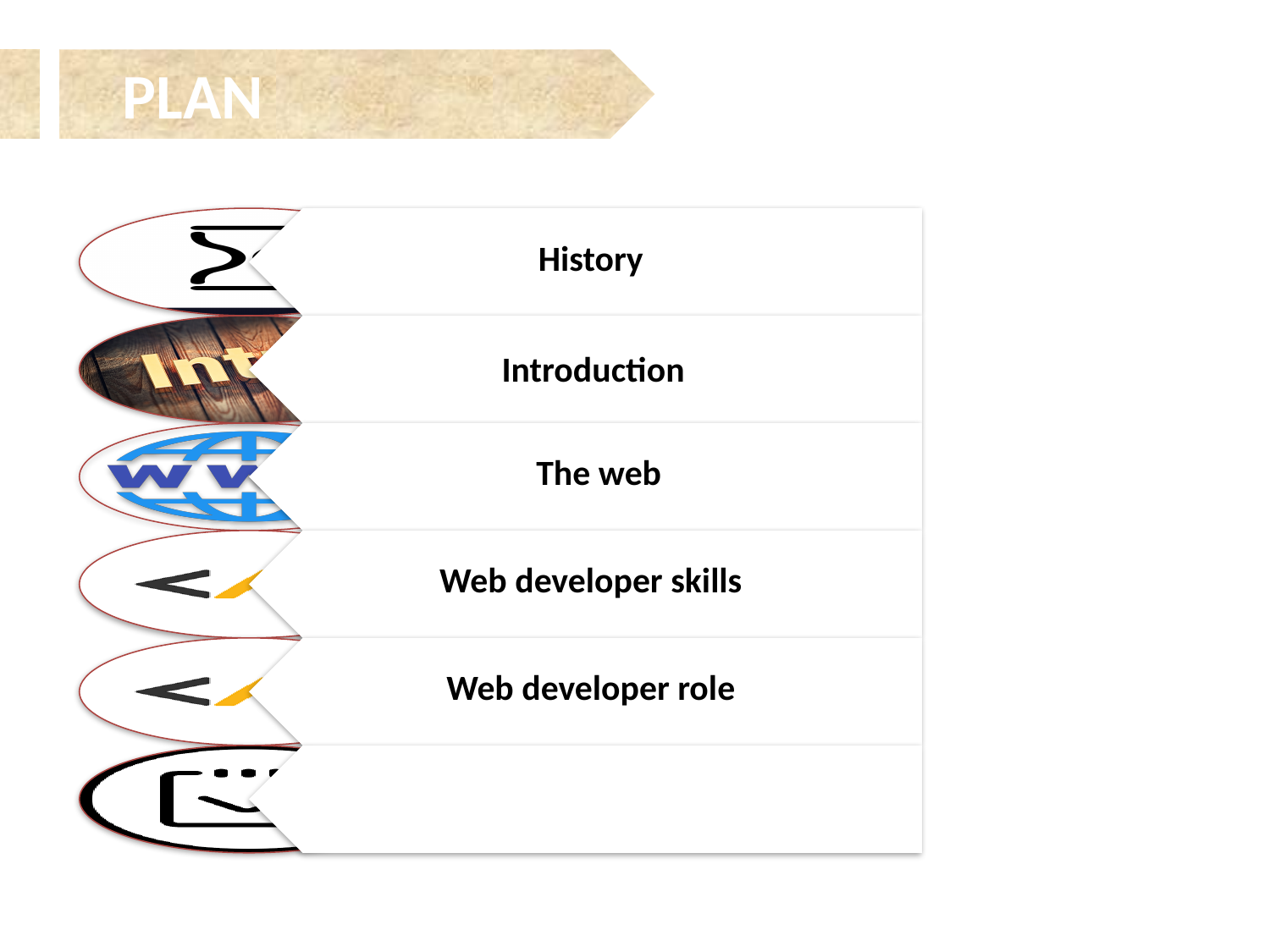

PLAN
History
Web developer role
The web
Web developer skills
Introduction